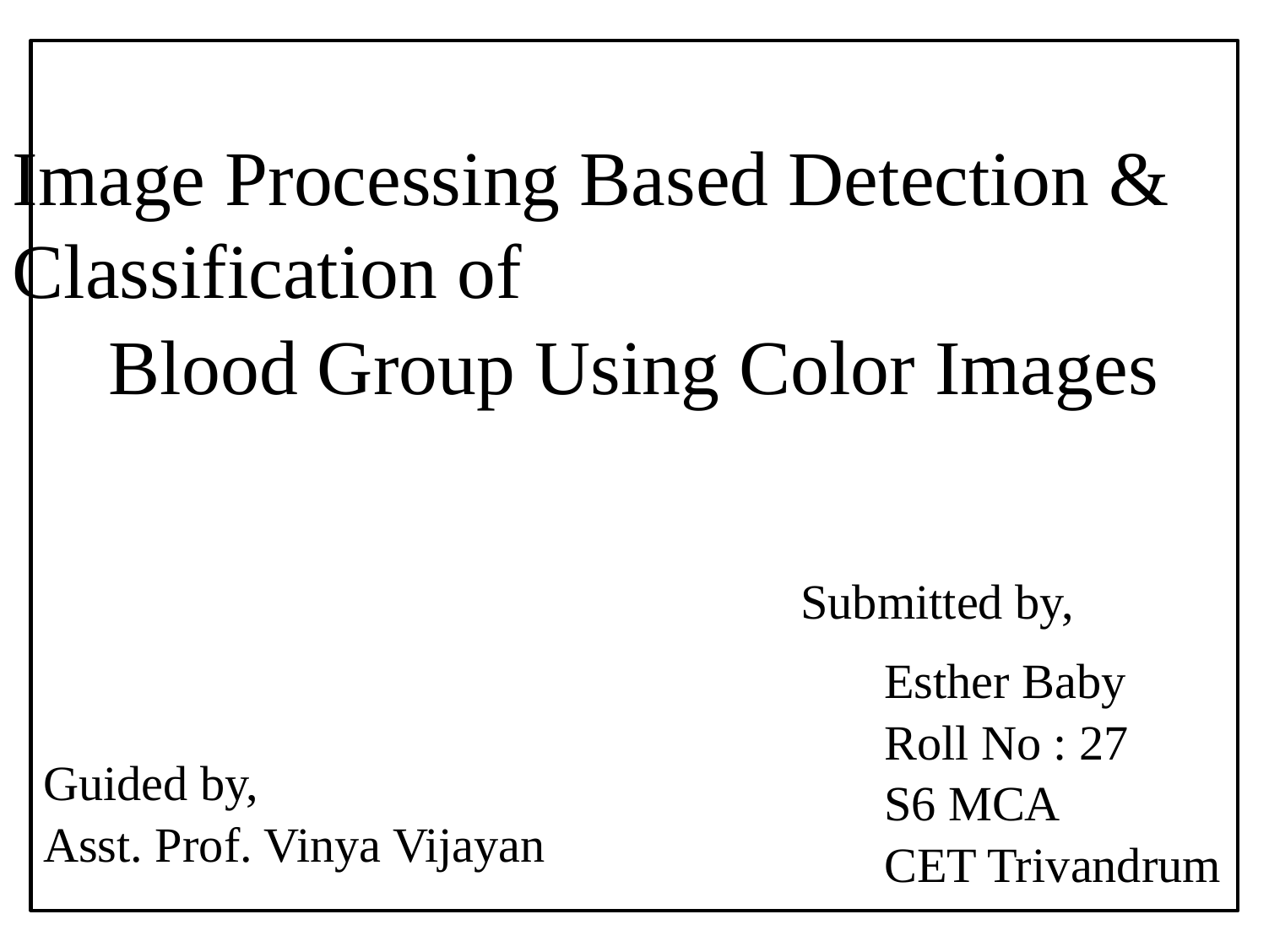

Image Processing Based Detection & Classification of
Blood Group Using Color Images
Submitted by,
Esther Baby
Roll No : 27
S6 MCA
CET Trivandrum
Guided by,
Asst. Prof. Vinya Vijayan